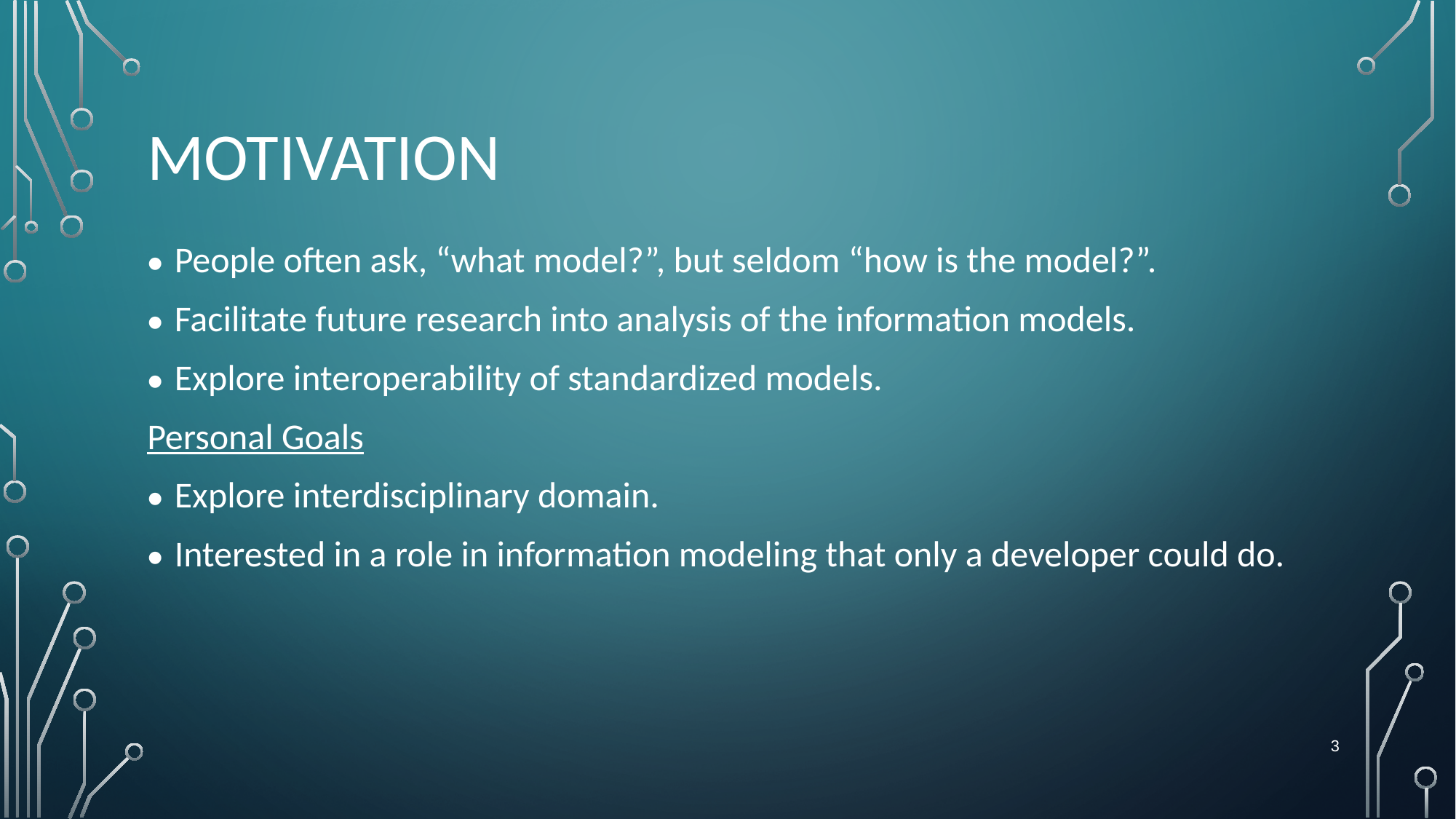

# Motivation
People often ask, “what model?”, but seldom “how is the model?”.
Facilitate future research into analysis of the information models.
Explore interoperability of standardized models.
Personal Goals
Explore interdisciplinary domain.
Interested in a role in information modeling that only a developer could do.

3